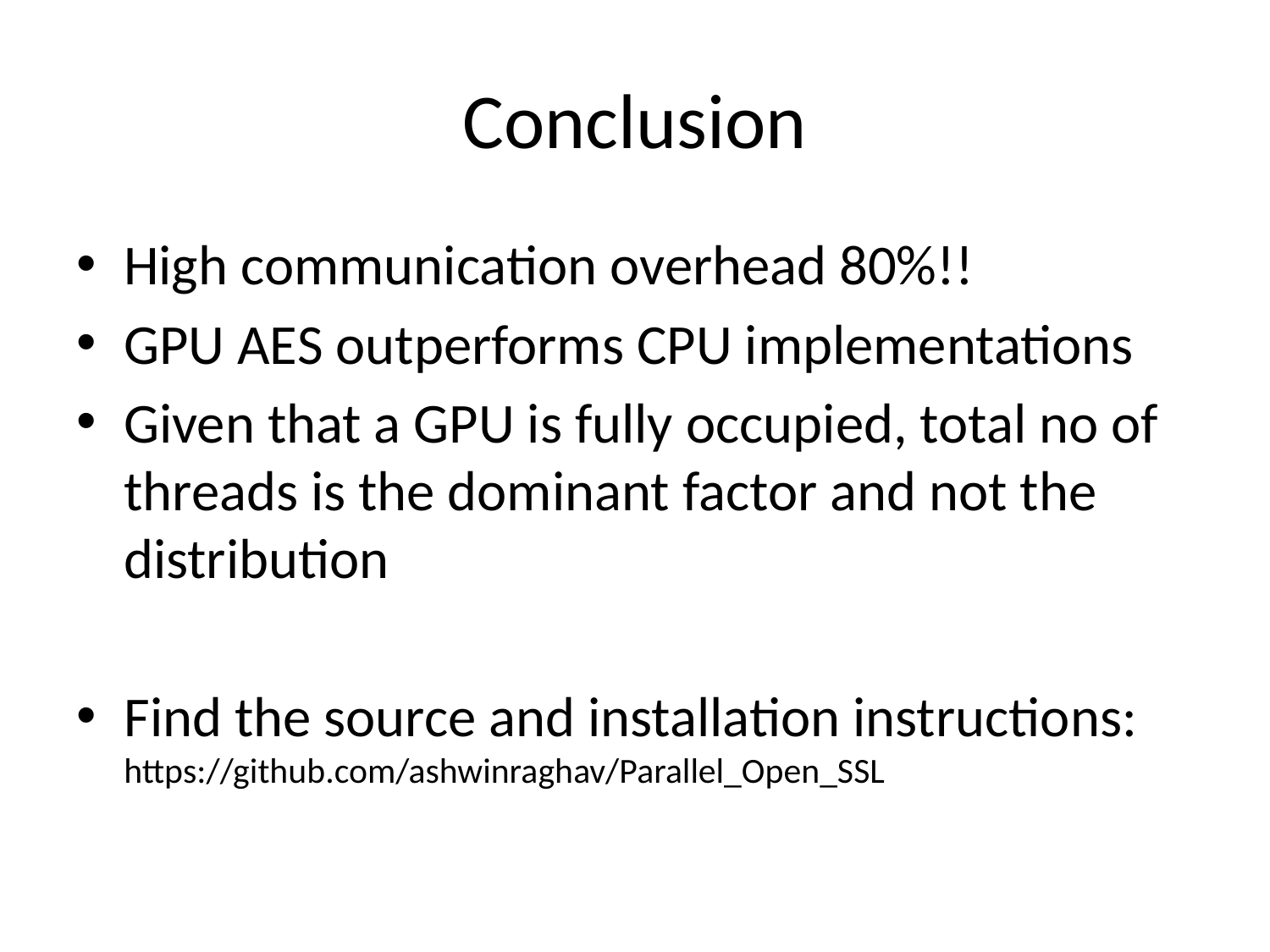

# Conclusion
High communication overhead 80%!!
GPU AES outperforms CPU implementations
Given that a GPU is fully occupied, total no of threads is the dominant factor and not the distribution

Find the source and installation instructions: https://github.com/ashwinraghav/Parallel_Open_SSL